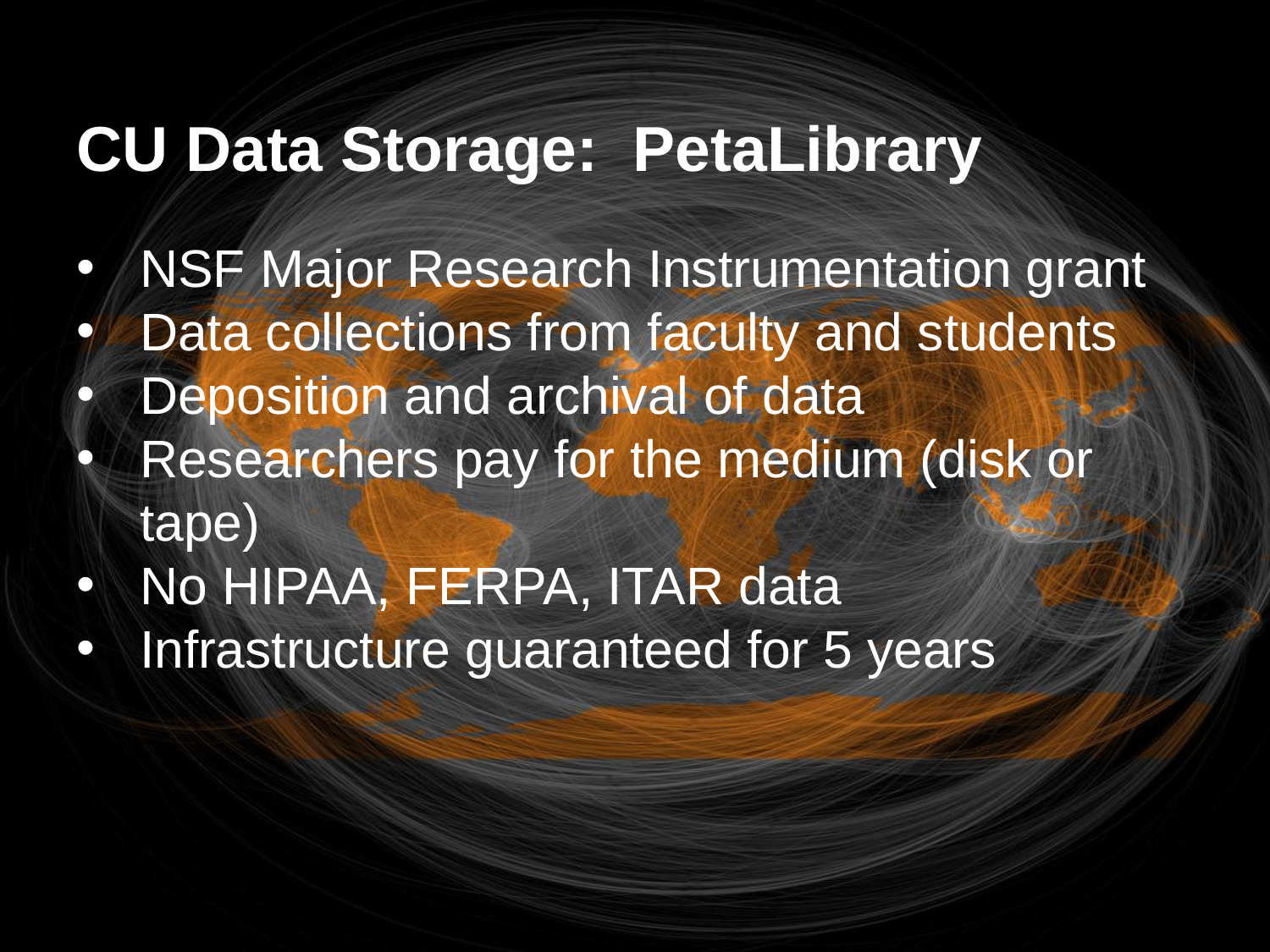

# CU Data Storage:  PetaLibrary
NSF Major Research Instrumentation grant
Data collections from faculty and students
Deposition and archival of data
Researchers pay for the medium (disk or tape)
No HIPAA, FERPA, ITAR data
Infrastructure guaranteed for 5 years